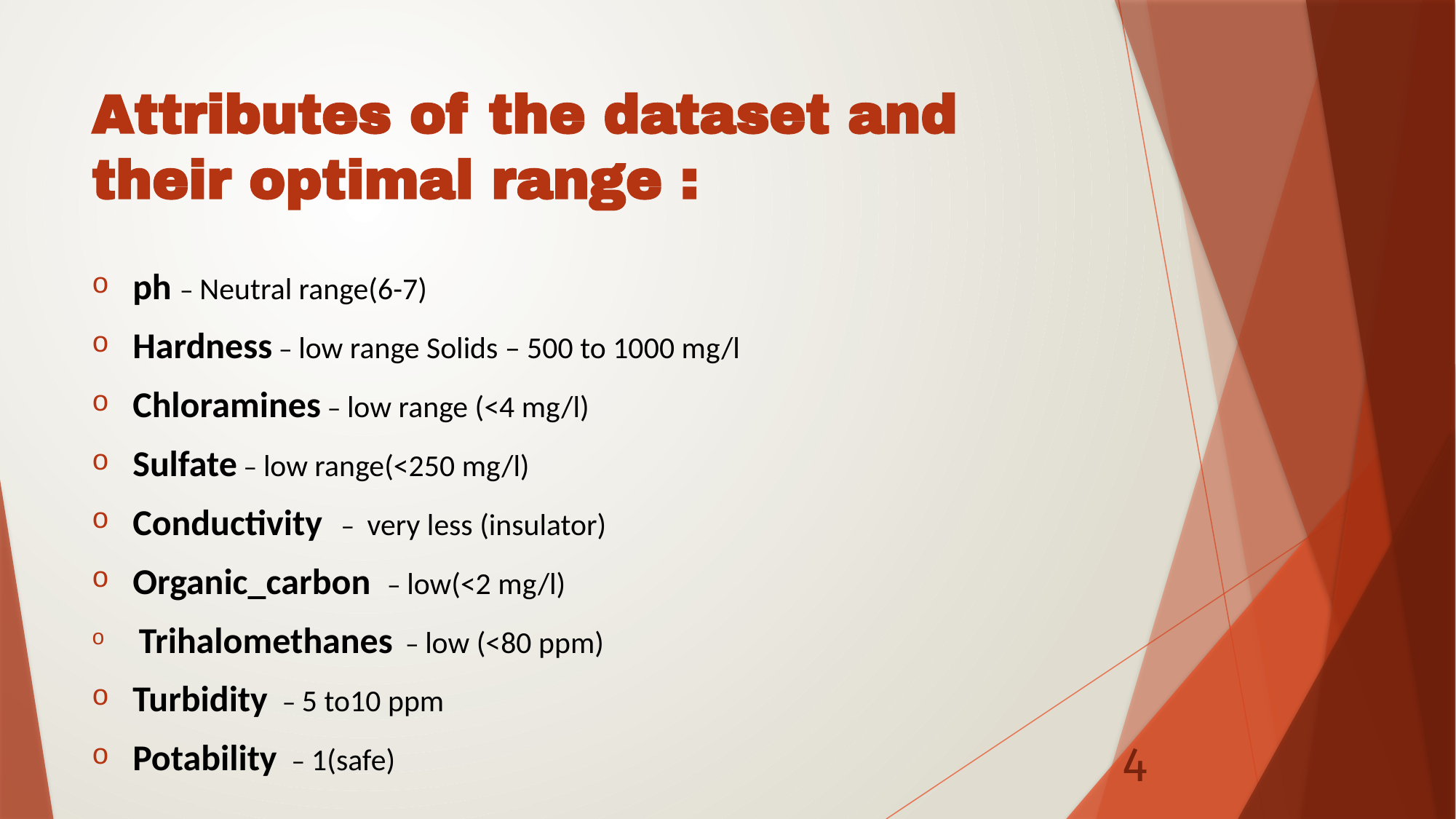

# Attributes of the dataset and their optimal range :
ph – Neutral range(6-7)
Hardness – low range Solids – 500 to 1000 mg/l
Chloramines – low range (<4 mg/l)
Sulfate – low range(<250 mg/l)
Conductivity   –  very less (insulator)
Organic_carbon  – low(<2 mg/l)
 Trihalomethanes  – low (<80 ppm)
Turbidity  – 5 to10 ppm
Potability  – 1(safe)
4